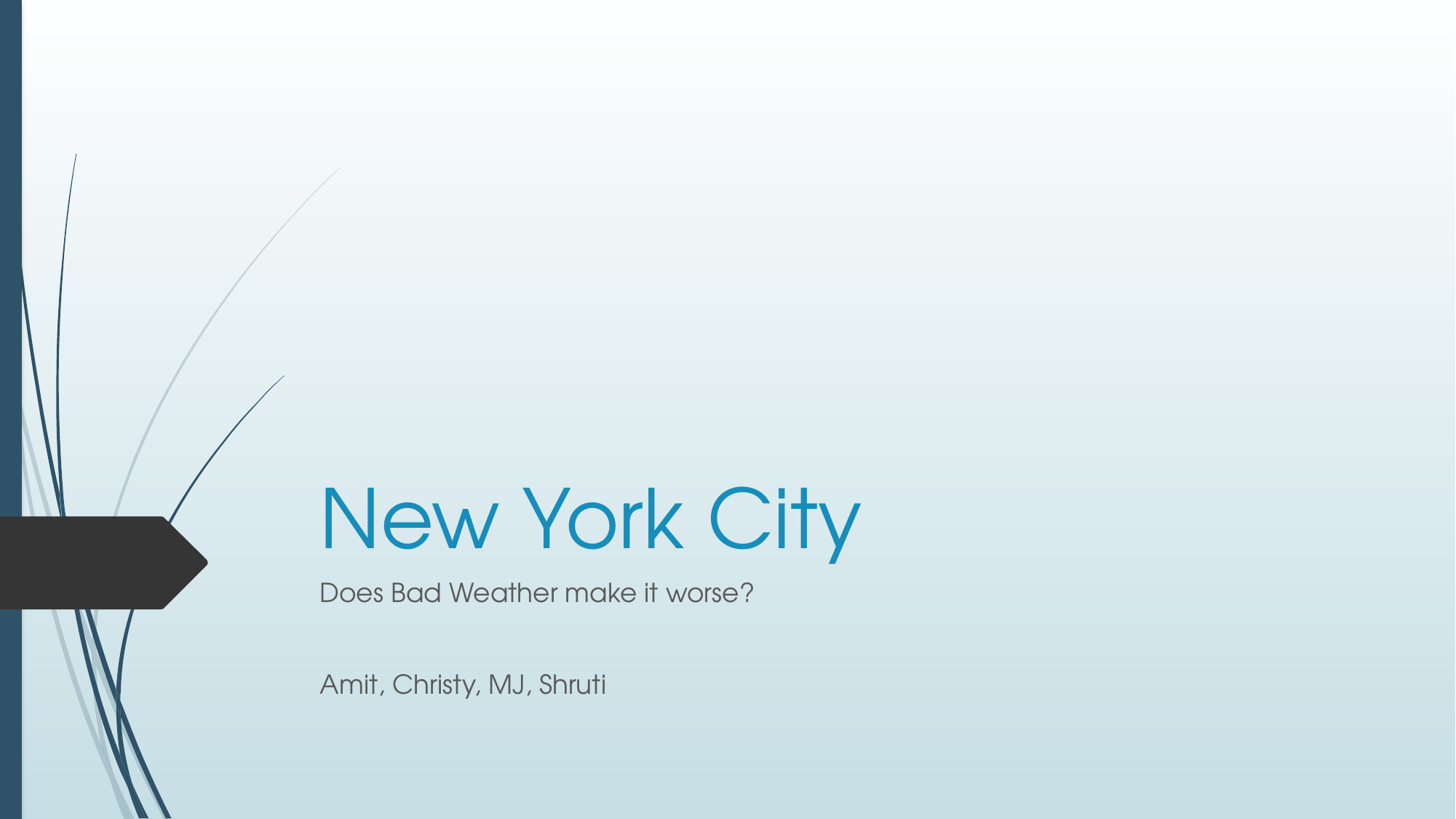

# New York City
Does Bad Weather make it worse?

Amit, Christy, MJ, Shruti